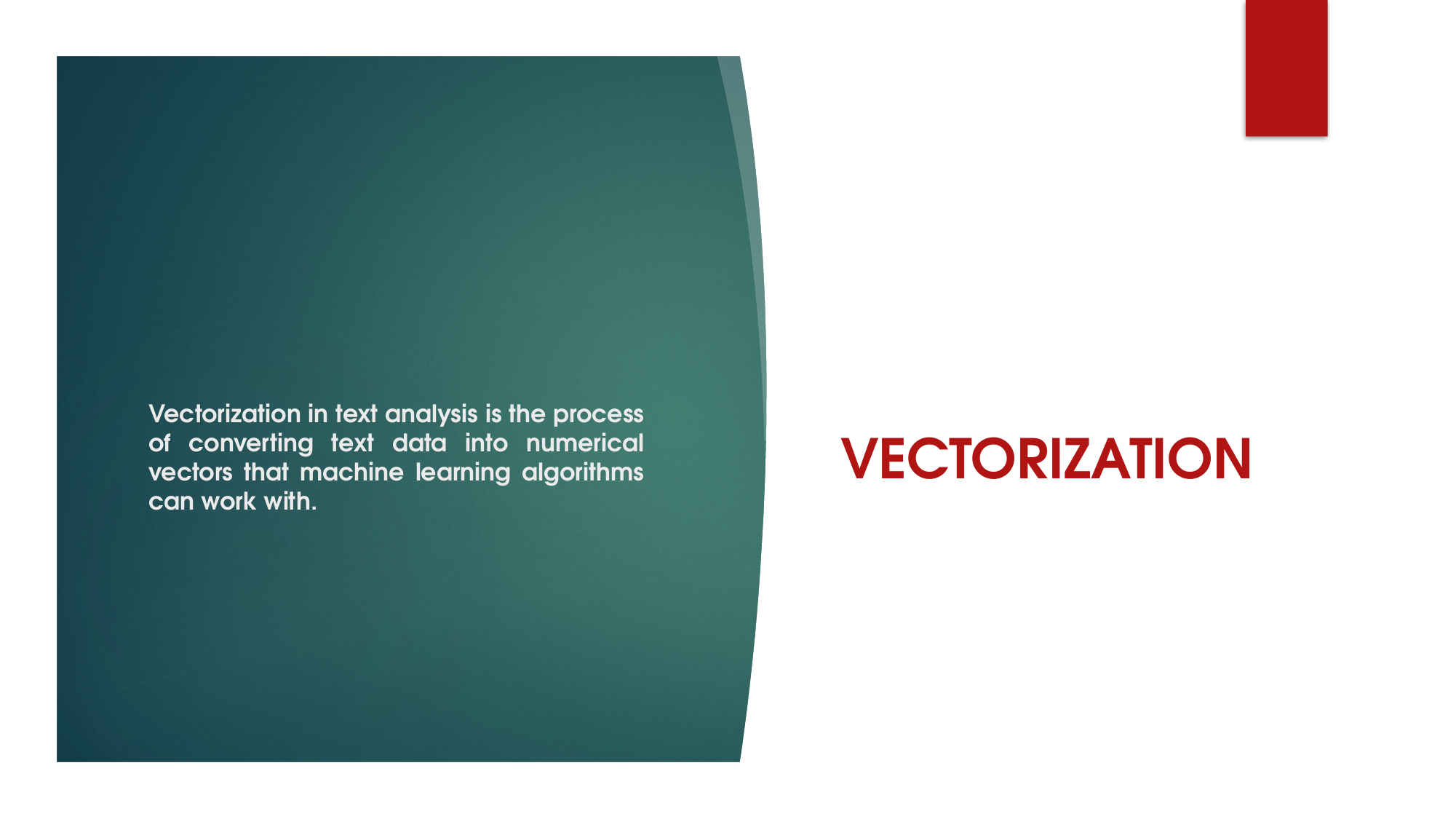

# Vectorization in text analysis is the process of converting text data into numerical vectors that machine learning algorithms can work with.
vectorization